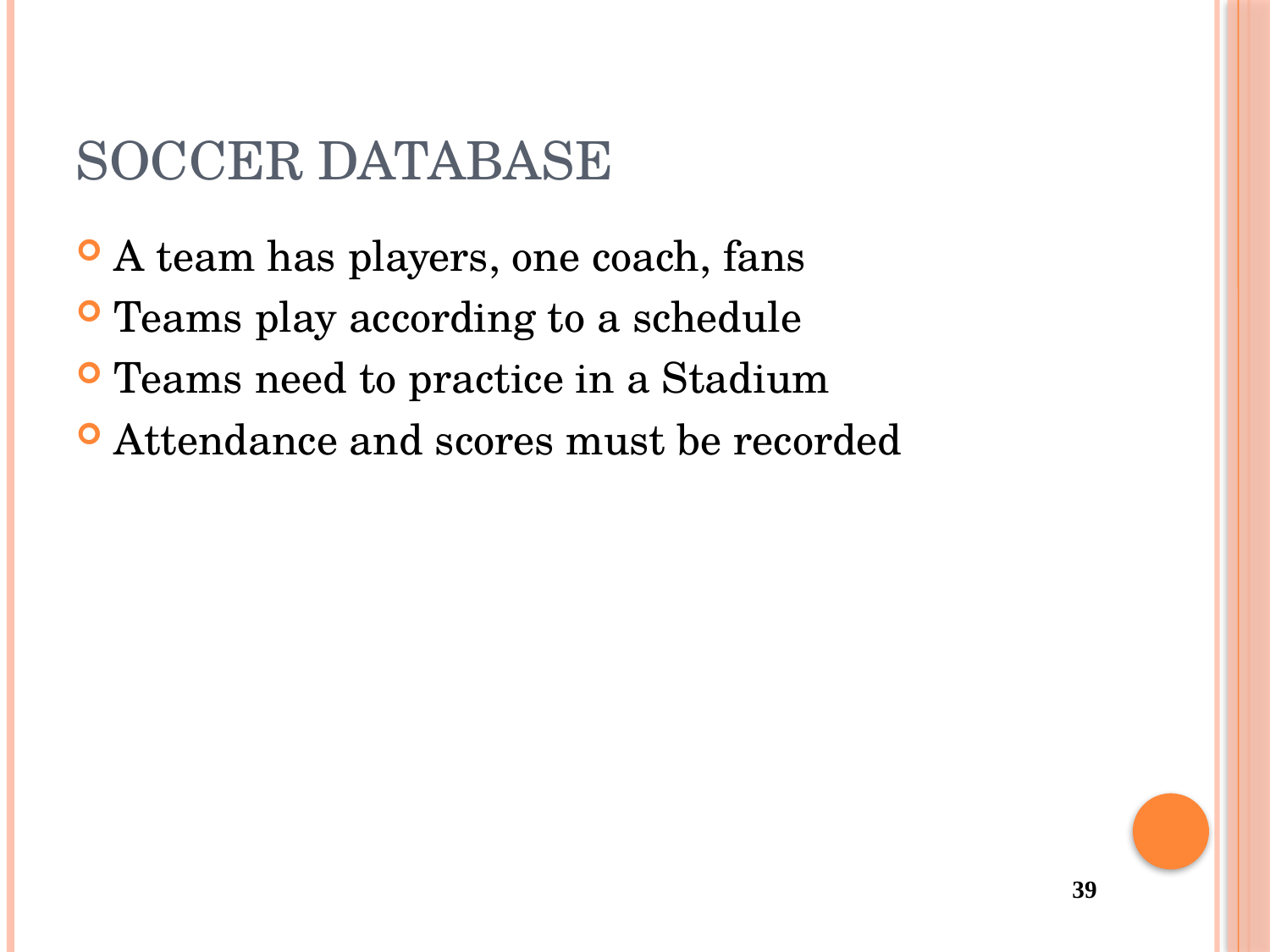

# Soccer Database
A team has players, one coach, fans
Teams play according to a schedule
Teams need to practice in a Stadium
Attendance and scores must be recorded
39